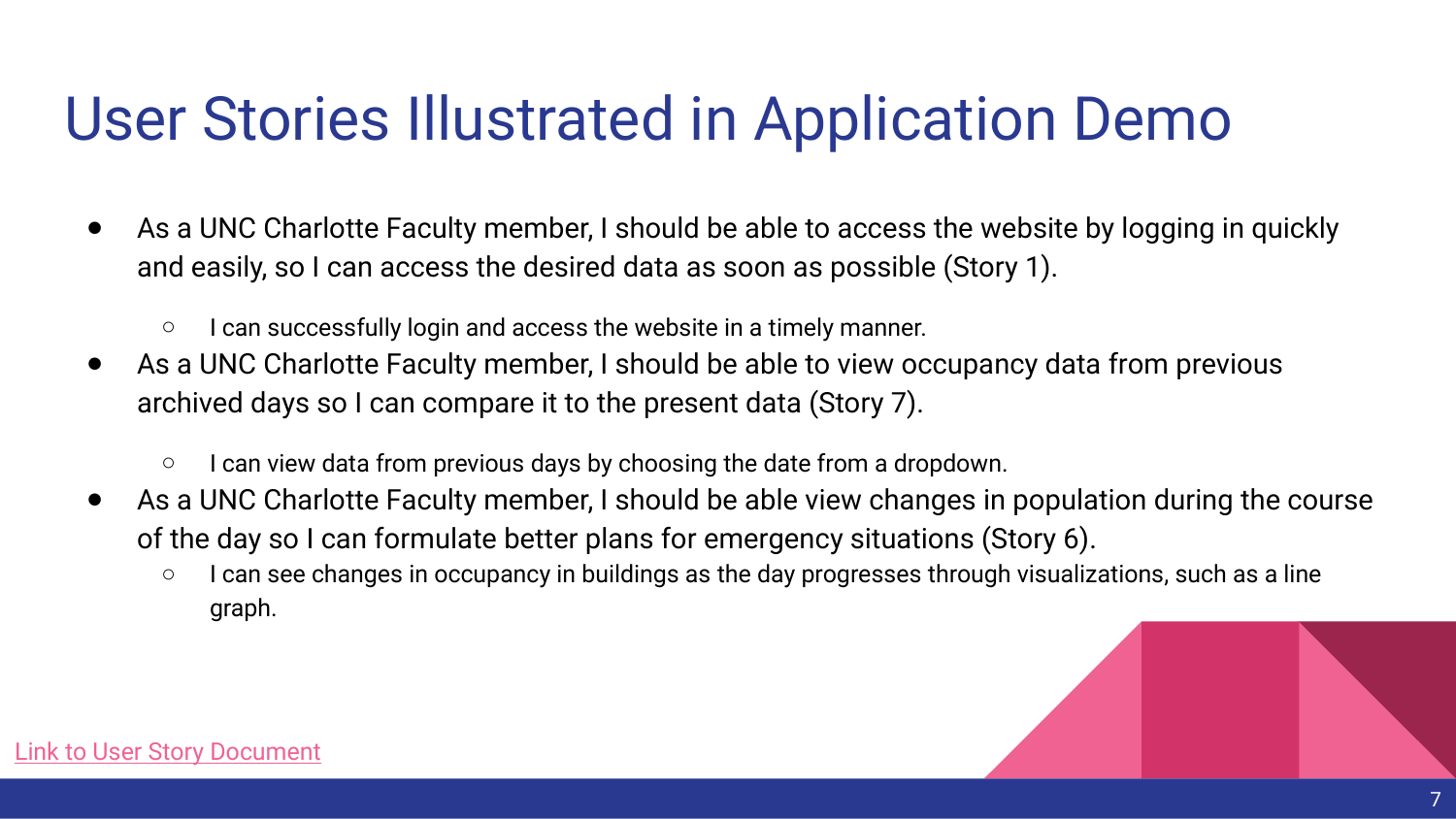

# User Stories Illustrated in Application Demo
As a UNC Charlotte Faculty member, I should be able to access the website by logging in quickly and easily, so I can access the desired data as soon as possible (Story 1).
I can successfully login and access the website in a timely manner.
As a UNC Charlotte Faculty member, I should be able to view occupancy data from previous archived days so I can compare it to the present data (Story 7).
I can view data from previous days by choosing the date from a dropdown.
As a UNC Charlotte Faculty member, I should be able view changes in population during the course of the day so I can formulate better plans for emergency situations (Story 6).
I can see changes in occupancy in buildings as the day progresses through visualizations, such as a line graph.
Link to User Story Document
7